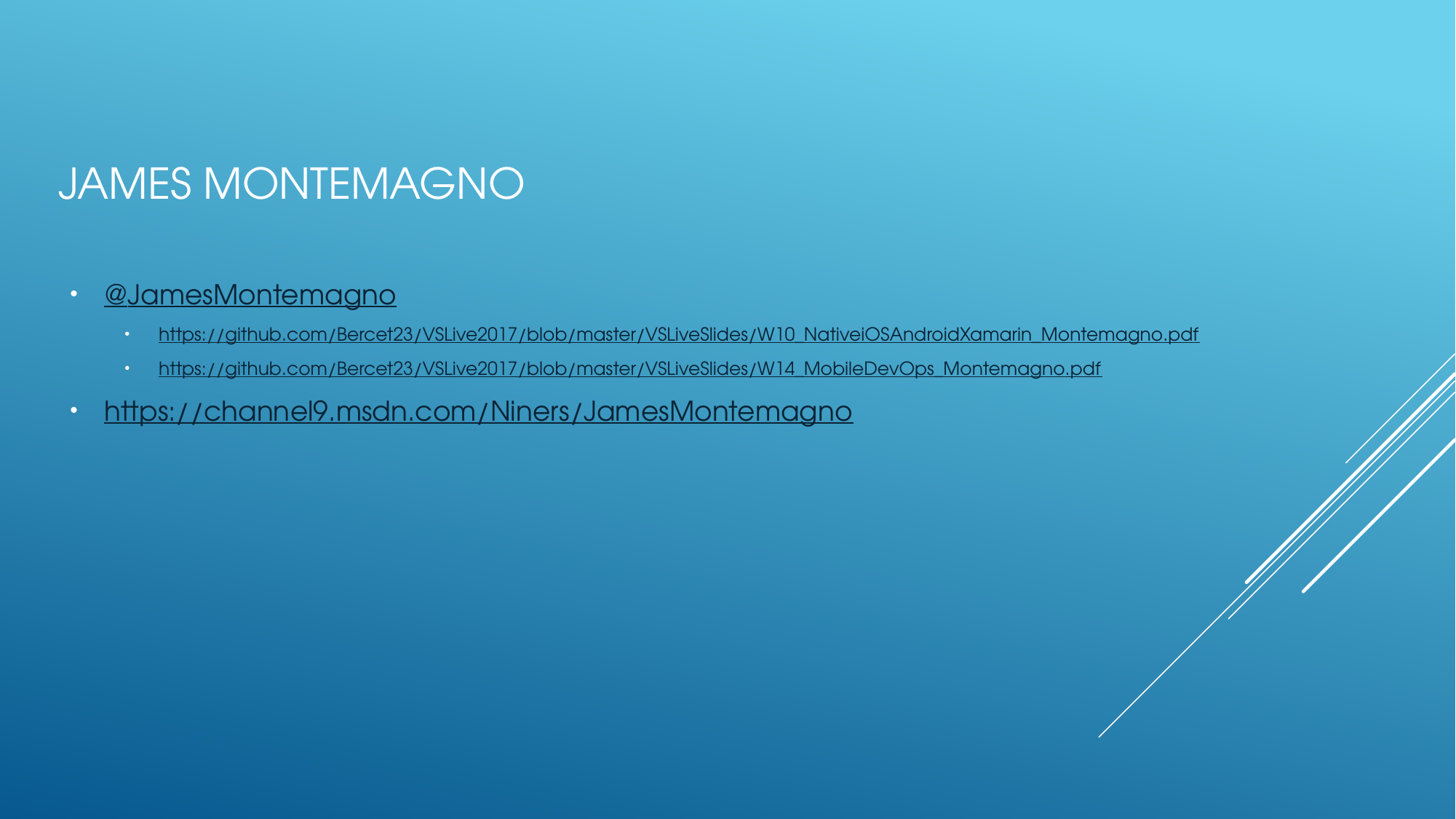

# James Montemagno

@JamesMontemagno
https://github.com/Bercet23/VSLive2017/blob/master/VSLiveSlides/W10_NativeiOSAndroidXamarin_Montemagno.pdf
https://github.com/Bercet23/VSLive2017/blob/master/VSLiveSlides/W14_MobileDevOps_Montemagno.pdf
https://channel9.msdn.com/Niners/JamesMontemagno